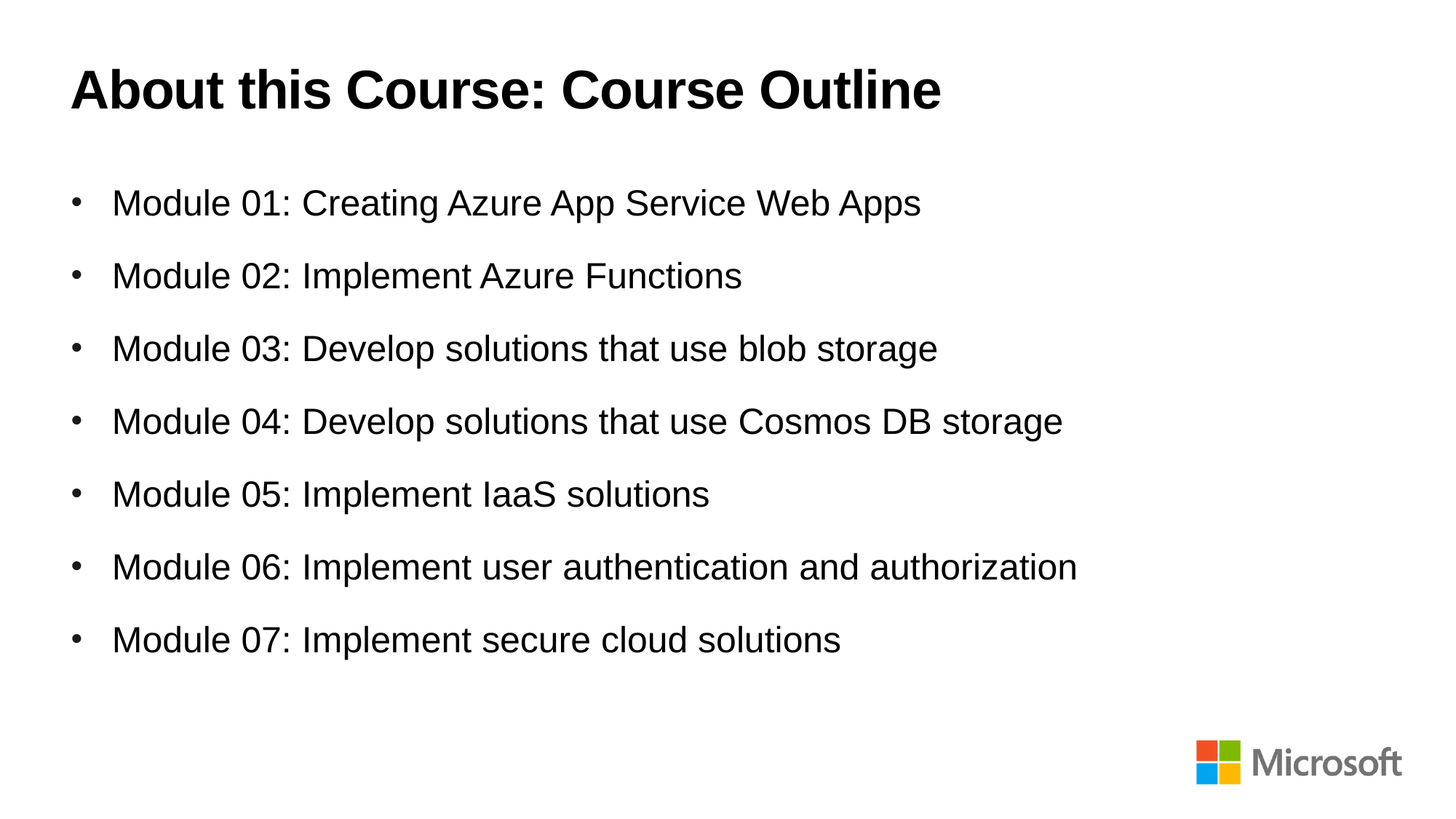

# About this Course: Course Outline
Module 01: Creating Azure App Service Web Apps
Module 02: Implement Azure Functions
Module 03: Develop solutions that use blob storage
Module 04: Develop solutions that use Cosmos DB storage
Module 05: Implement IaaS solutions
Module 06: Implement user authentication and authorization
Module 07: Implement secure cloud solutions